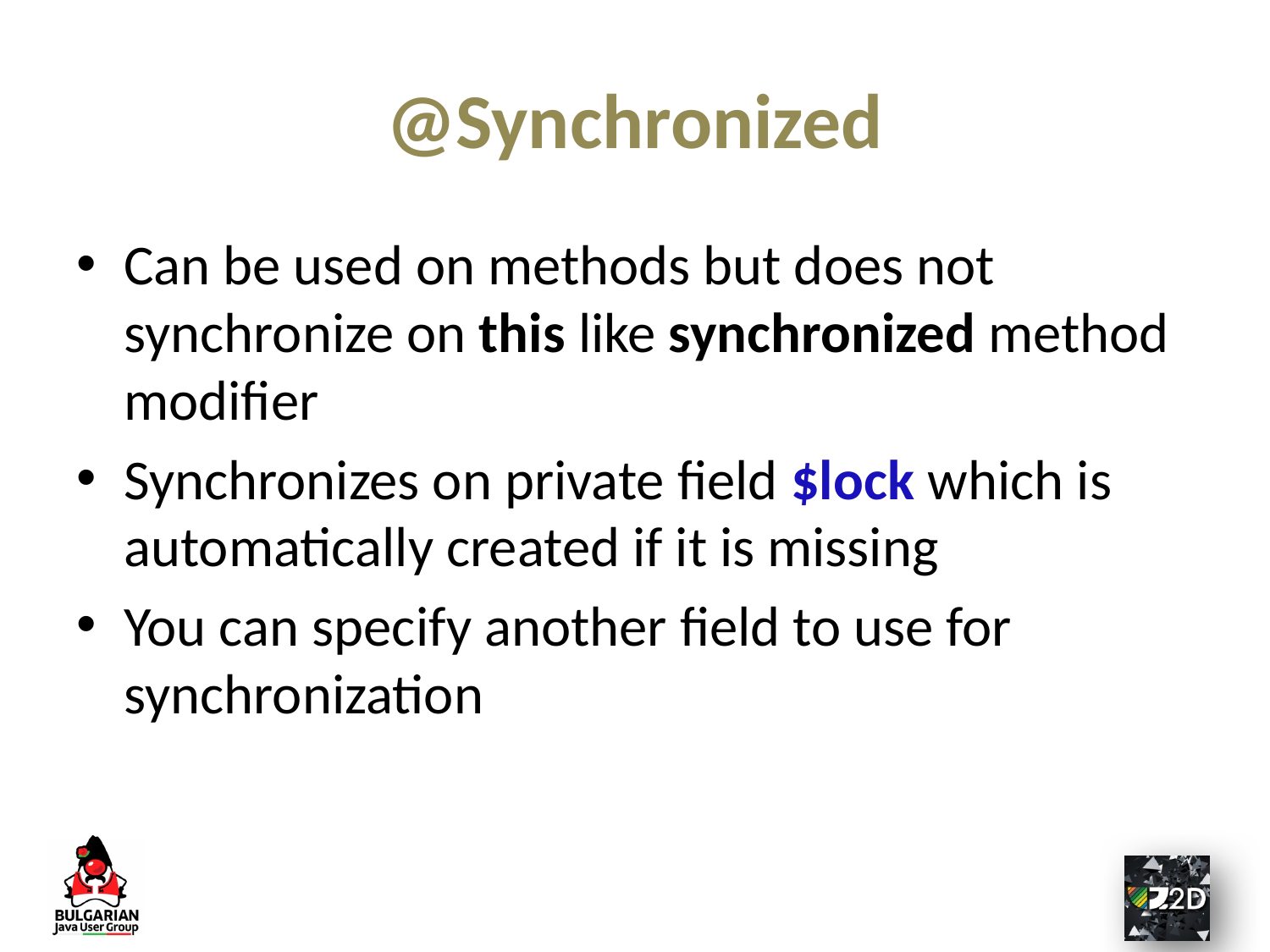

# @Synchronized
Can be used on methods but does not synchronize on this like synchronized method modifier
Synchronizes on private field $lock which is automatically created if it is missing
You can specify another field to use for synchronization